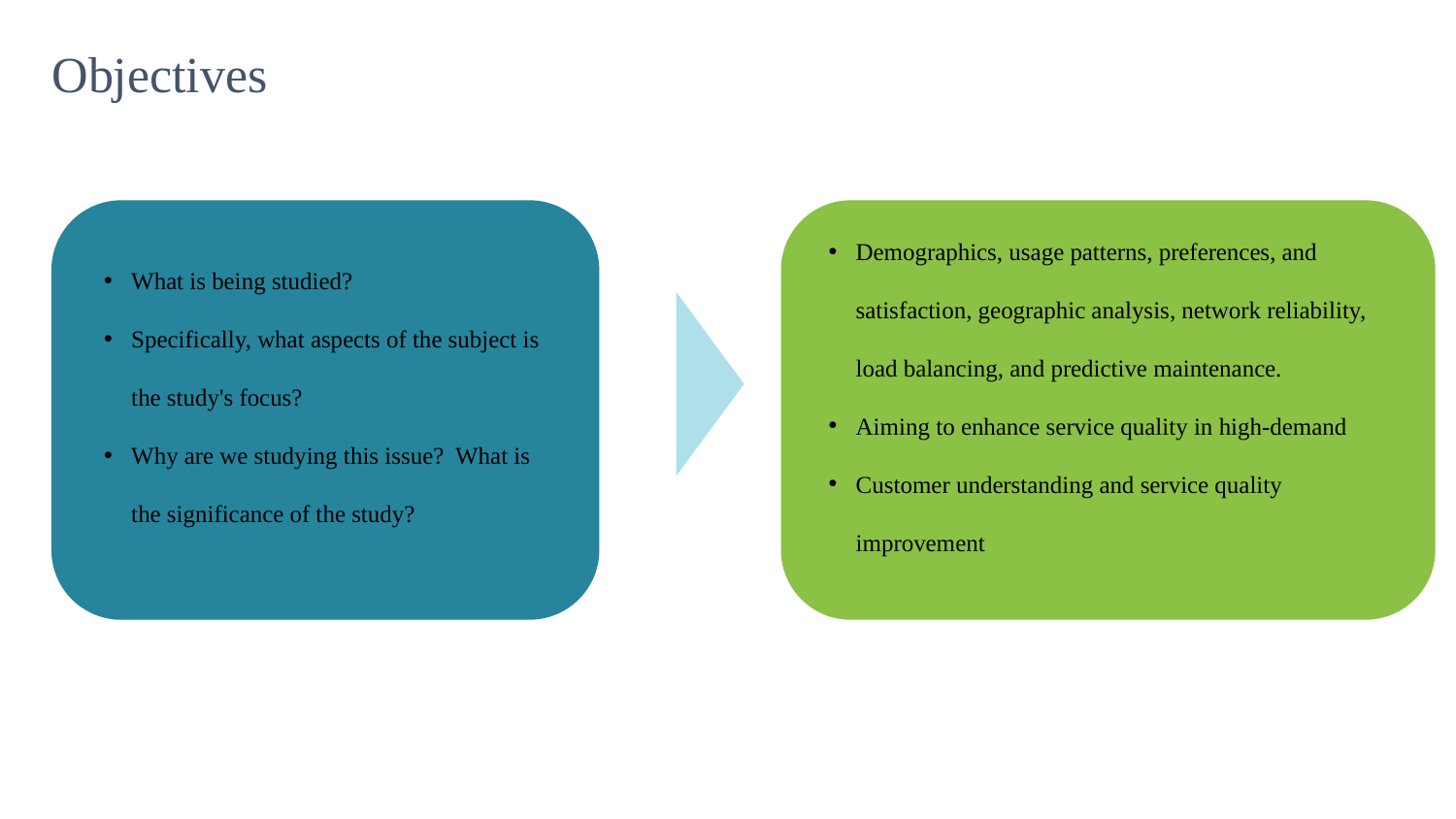

Objectives

Demographics, usage patterns, preferences, and satisfaction, geographic analysis, network reliability, load balancing, and predictive maintenance.
Aiming to enhance service quality in high-demand
Customer understanding and service quality improvement

What is being studied?
Specifically, what aspects of the subject is the study's focus?
Why are we studying this issue?  What is the significance of the study?